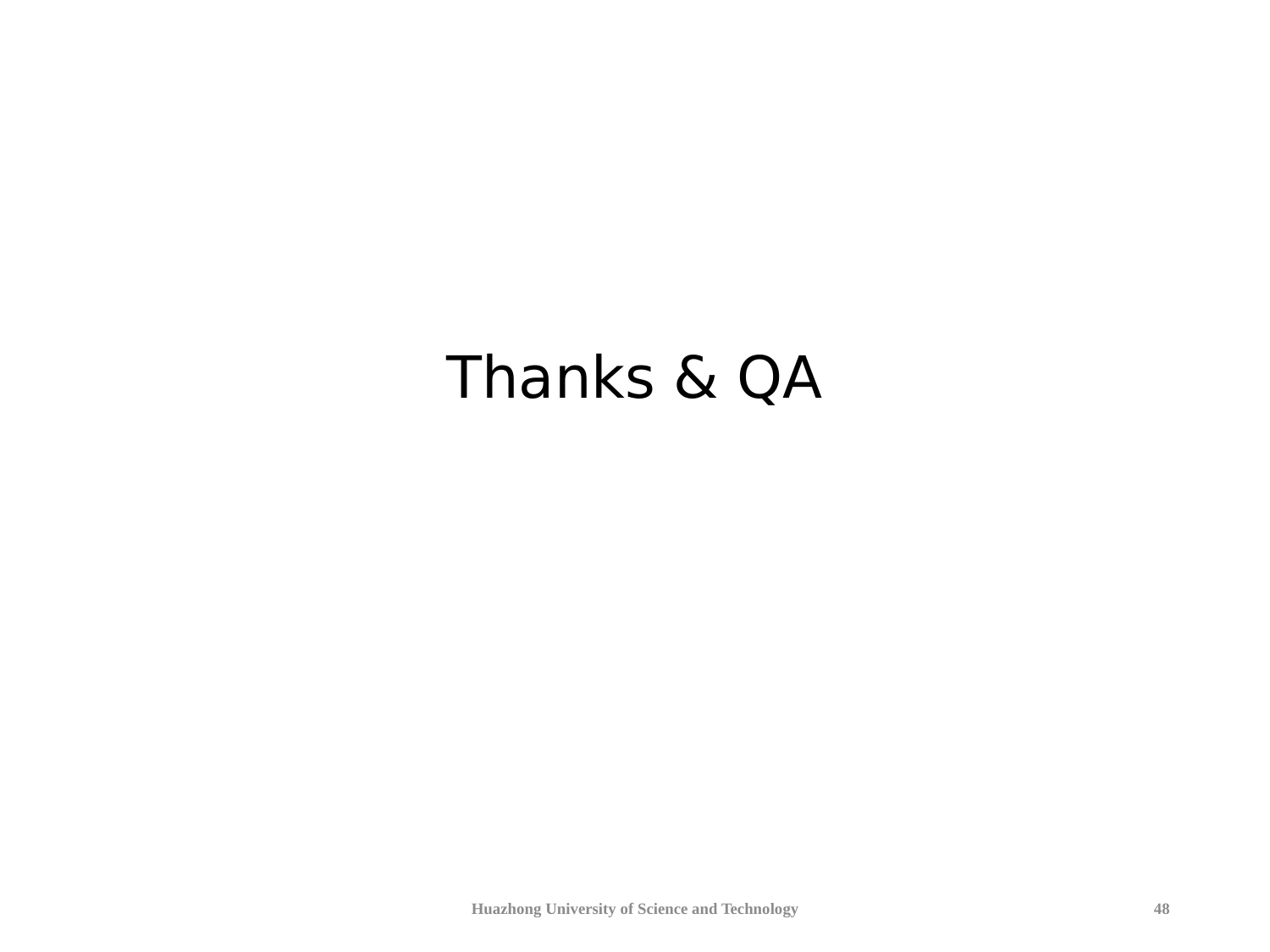

# Thanks & QA
Huazhong University of Science and Technology
48